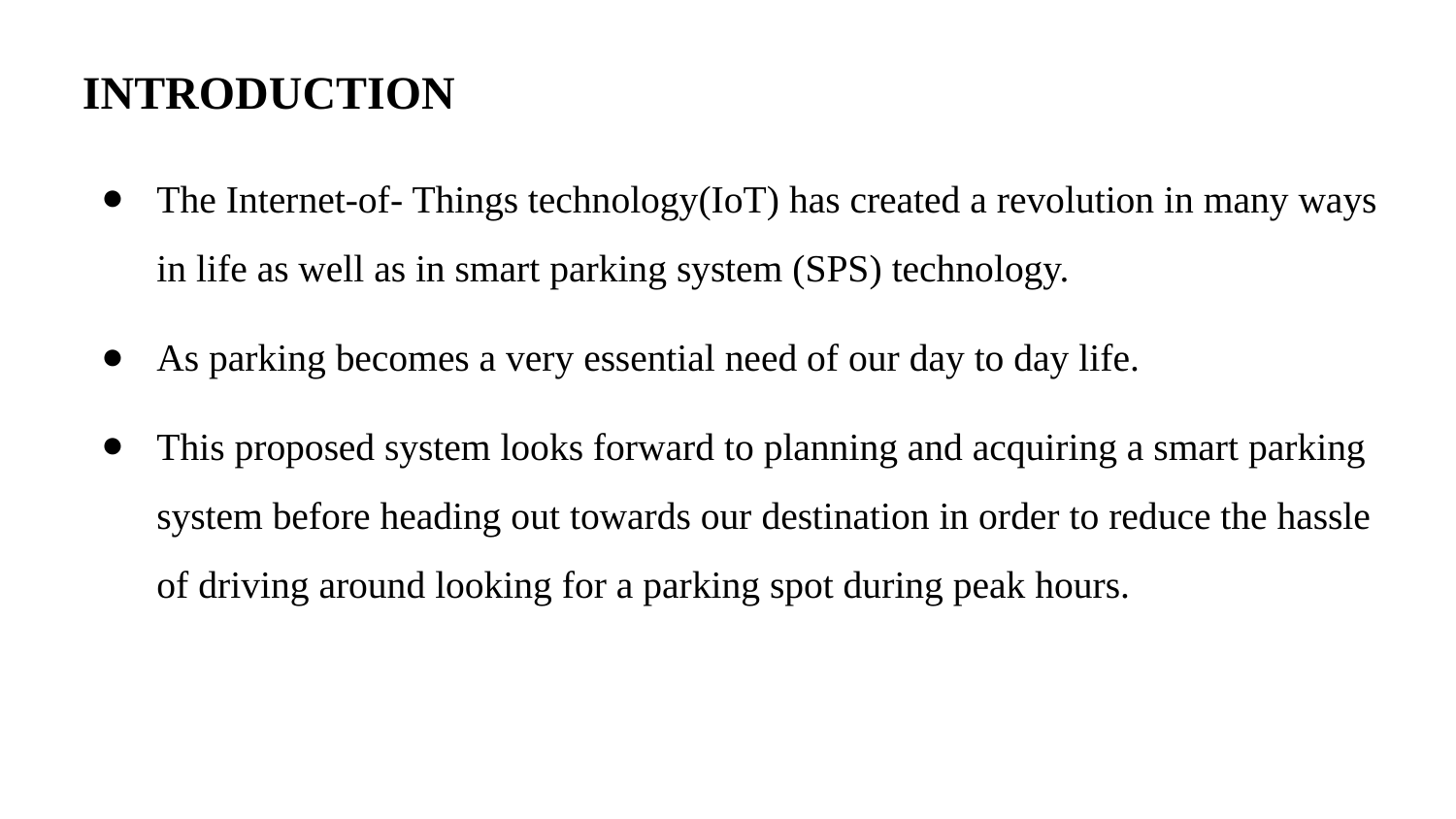

INTRODUCTION
The Internet-of- Things technology(IoT) has created a revolution in many ways in life as well as in smart parking system (SPS) technology.
As parking becomes a very essential need of our day to day life.
This proposed system looks forward to planning and acquiring a smart parking system before heading out towards our destination in order to reduce the hassle of driving around looking for a parking spot during peak hours.